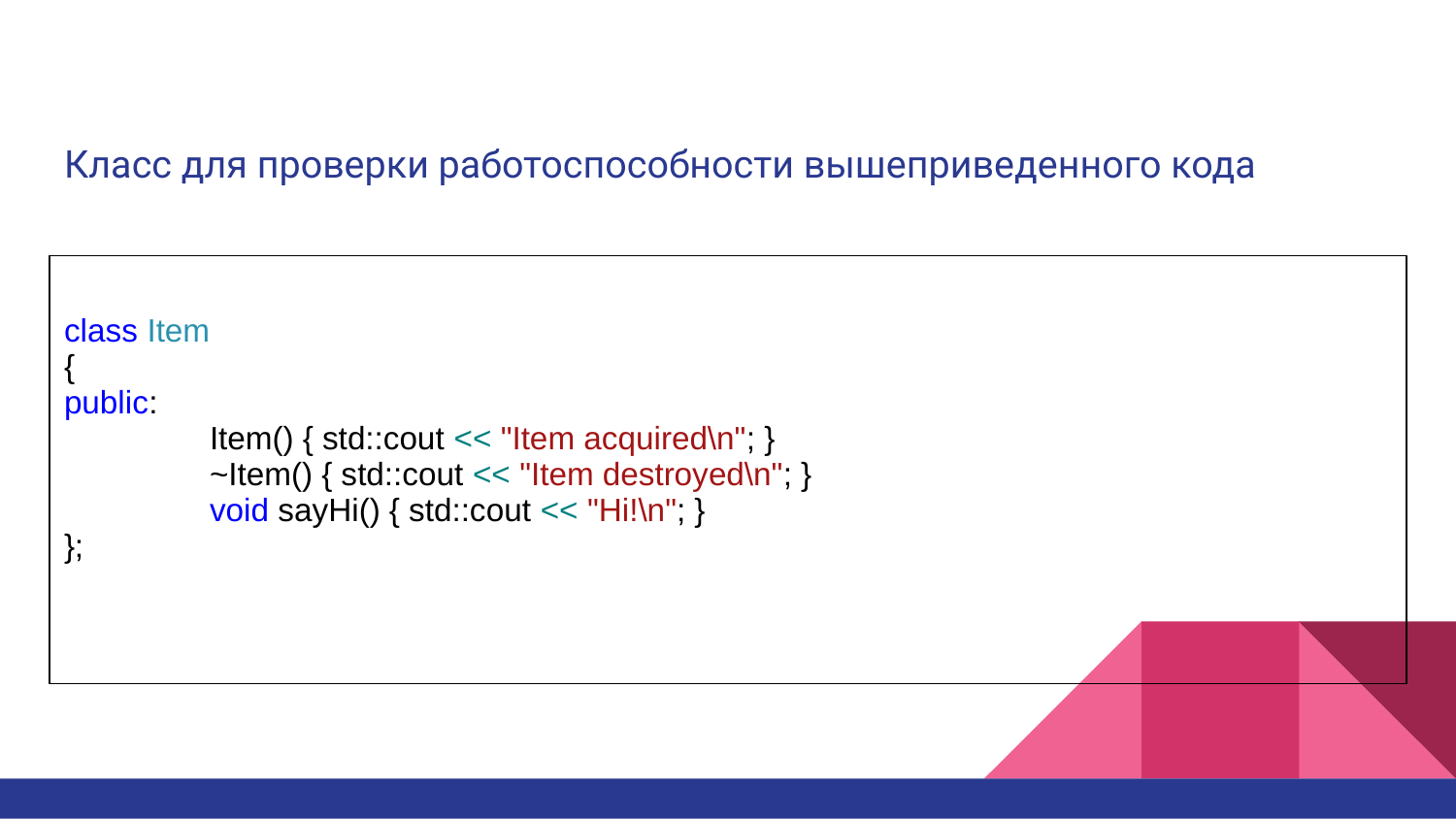

# Класс для проверки работоспособности вышеприведенного кода

class Item
{
public:
   	Item() { std::cout << "Item acquired\n"; }
   	~Item() { std::cout << "Item destroyed\n"; }
   	void sayHi() { std::cout << "Hi!\n"; }
};